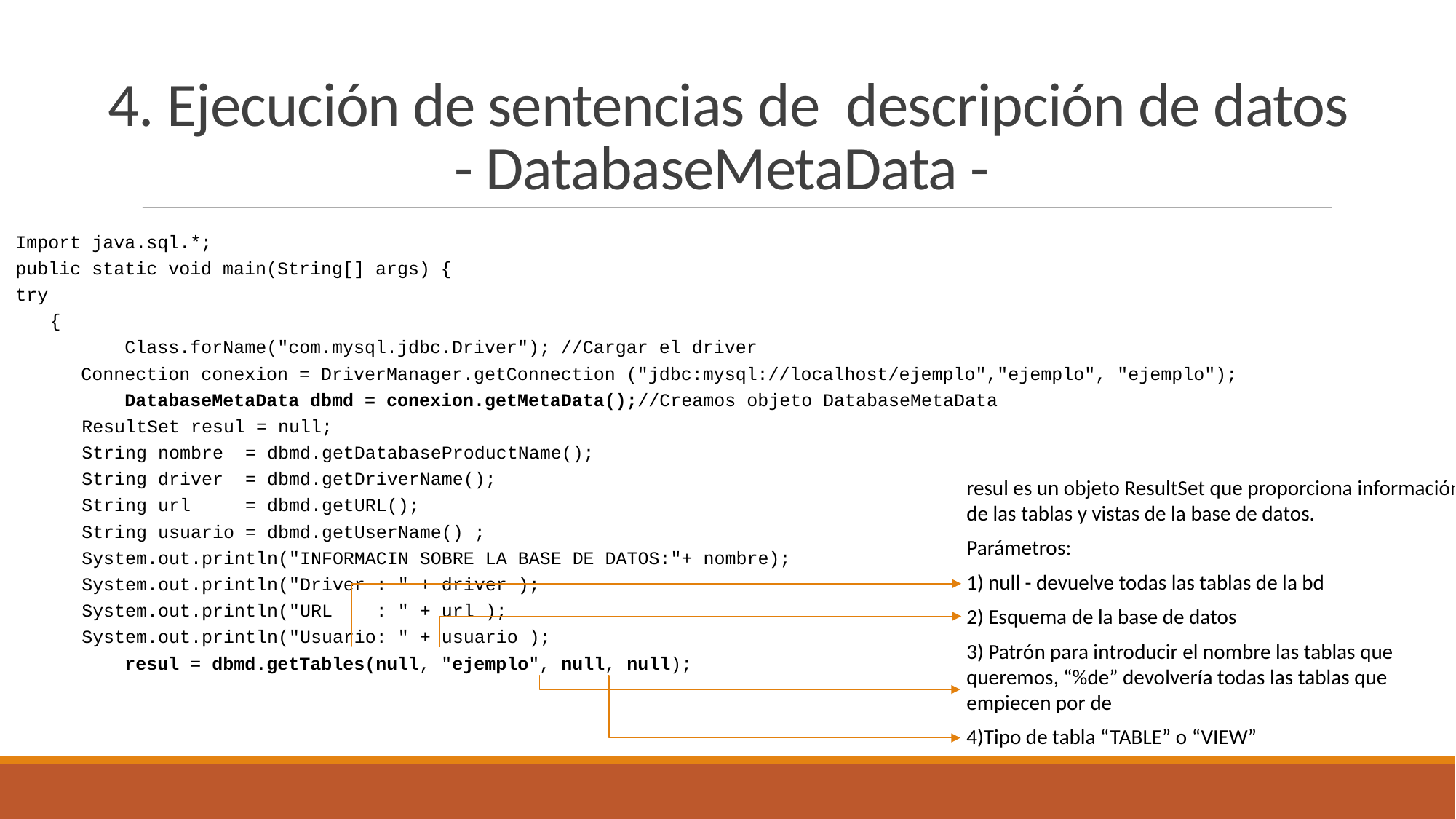

4. Ejecución de sentencias de  descripción de datos
- DatabaseMetaData -
Import java.sql.*;
public static void main(String[] args) {
try
	  {
	Class.forName("com.mysql.jdbc.Driver"); //Cargar el driver
      Connection conexion = DriverManager.getConnection ("jdbc:mysql://localhost/ejemplo","ejemplo", "ejemplo");
	DatabaseMetaData dbmd = conexion.getMetaData();//Creamos objeto DatabaseMetaData
  	ResultSet resul = null;
  	String nombre  = dbmd.getDatabaseProductName();
  	String driver  = dbmd.getDriverName();
  	String url     = dbmd.getURL();
  	String usuario = dbmd.getUserName() ;
  	System.out.println("INFORMACIN SOBRE LA BASE DE DATOS:"+ nombre);
  	System.out.println("Driver : " + driver );
  	System.out.println("URL    : " + url );
  	System.out.println("Usuario: " + usuario );
	resul = dbmd.getTables(null, "ejemplo", null, null);

resul es un objeto ResultSet que proporciona información de las tablas y vistas de la base de datos.
Parámetros:
1) null - devuelve todas las tablas de la bd
2) Esquema de la base de datos
3) Patrón para introducir el nombre las tablas que queremos, “%de” devolvería todas las tablas que empiecen por de
4)Tipo de tabla “TABLE” o “VIEW”